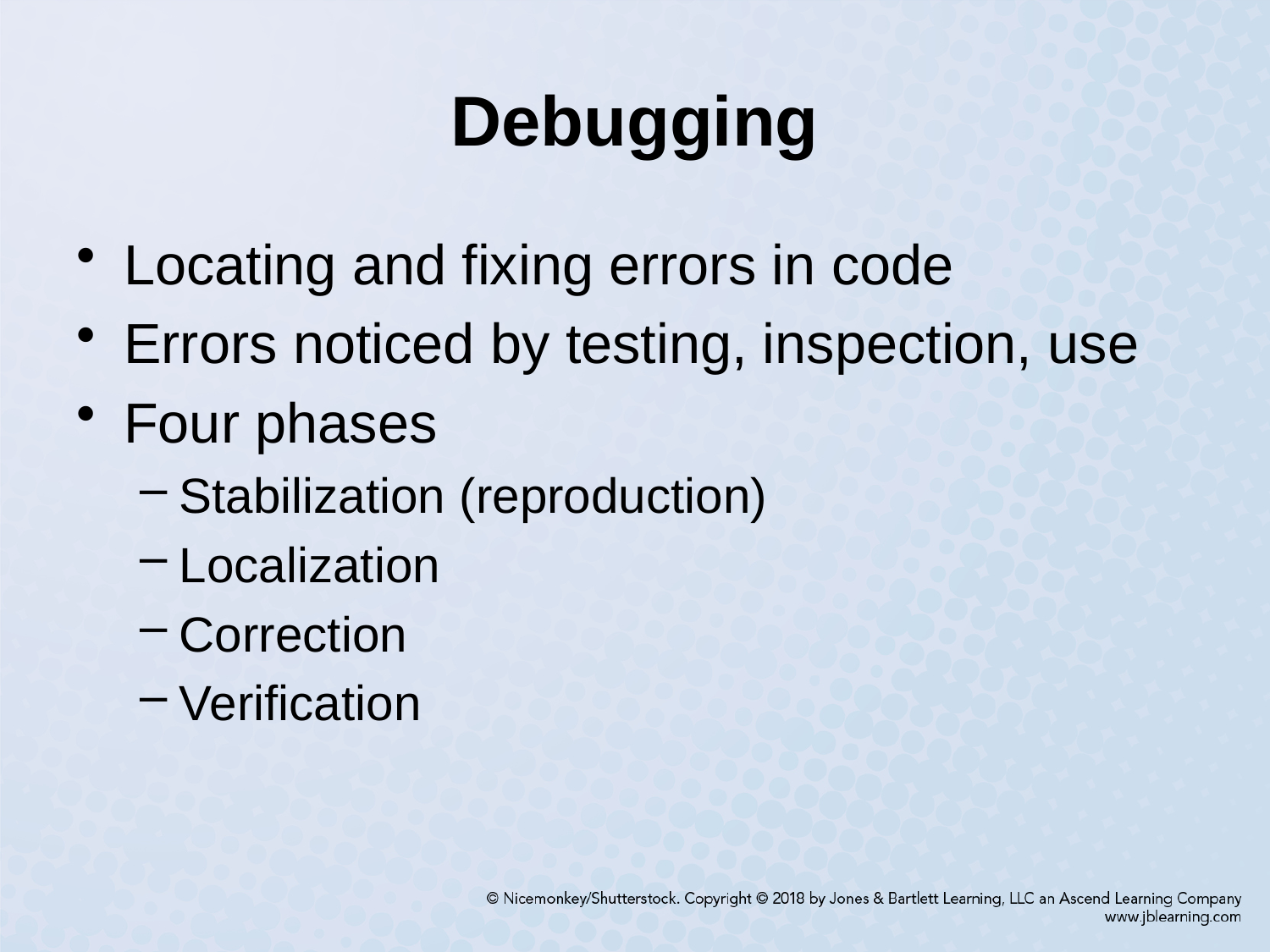

# Debugging
Locating and fixing errors in code
Errors noticed by testing, inspection, use
Four phases
Stabilization (reproduction)
Localization
Correction
Verification